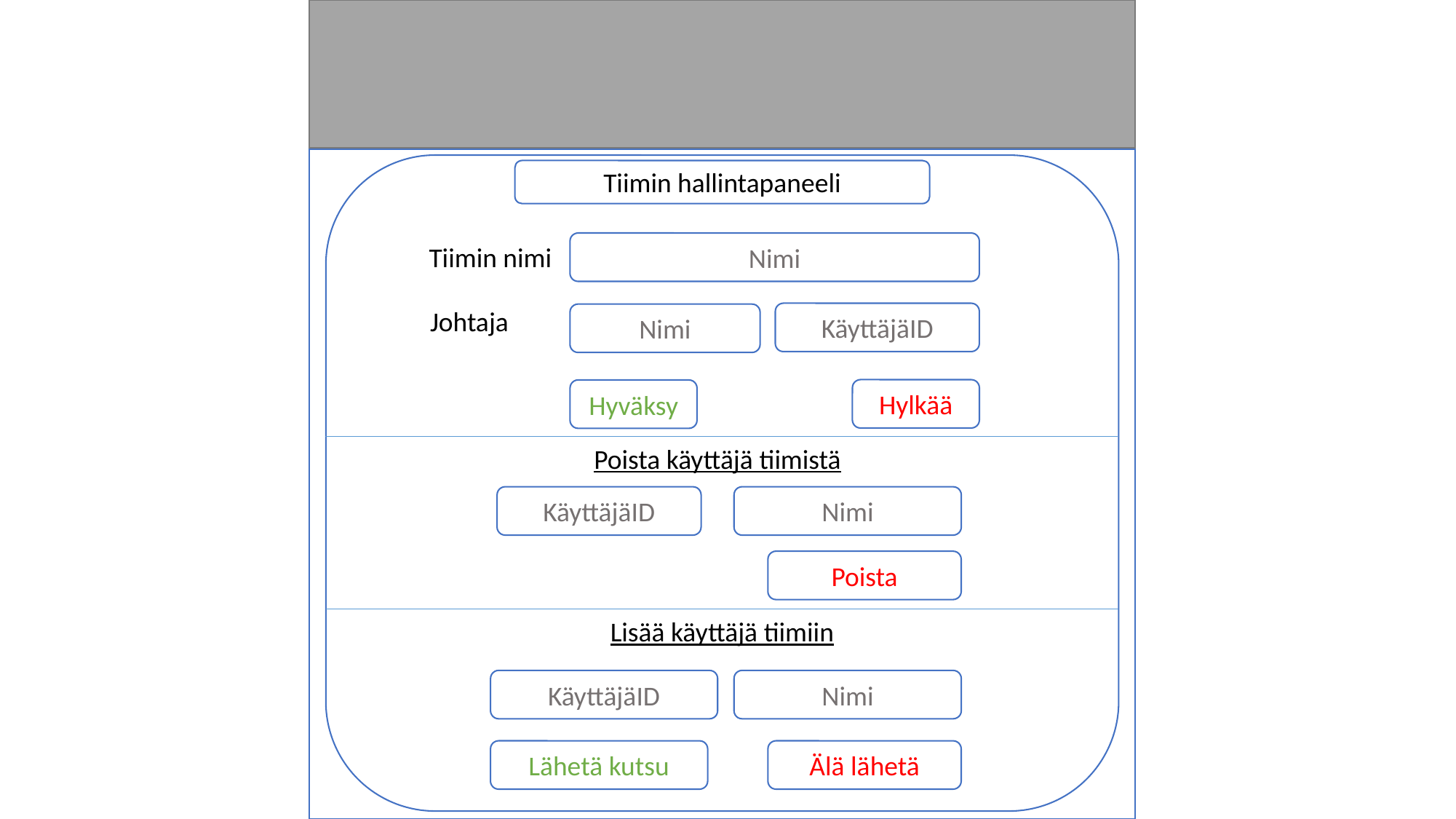

Tiimin hallintapaneeli
Nimi
Tiimin nimi
Johtaja
KäyttäjäID
Nimi
Hylkää
Hyväksy
Poista käyttäjä tiimistä
KäyttäjäID
Nimi
Poista
Lisää käyttäjä tiimiin
KäyttäjäID
Nimi
Lähetä kutsu
Älä lähetä